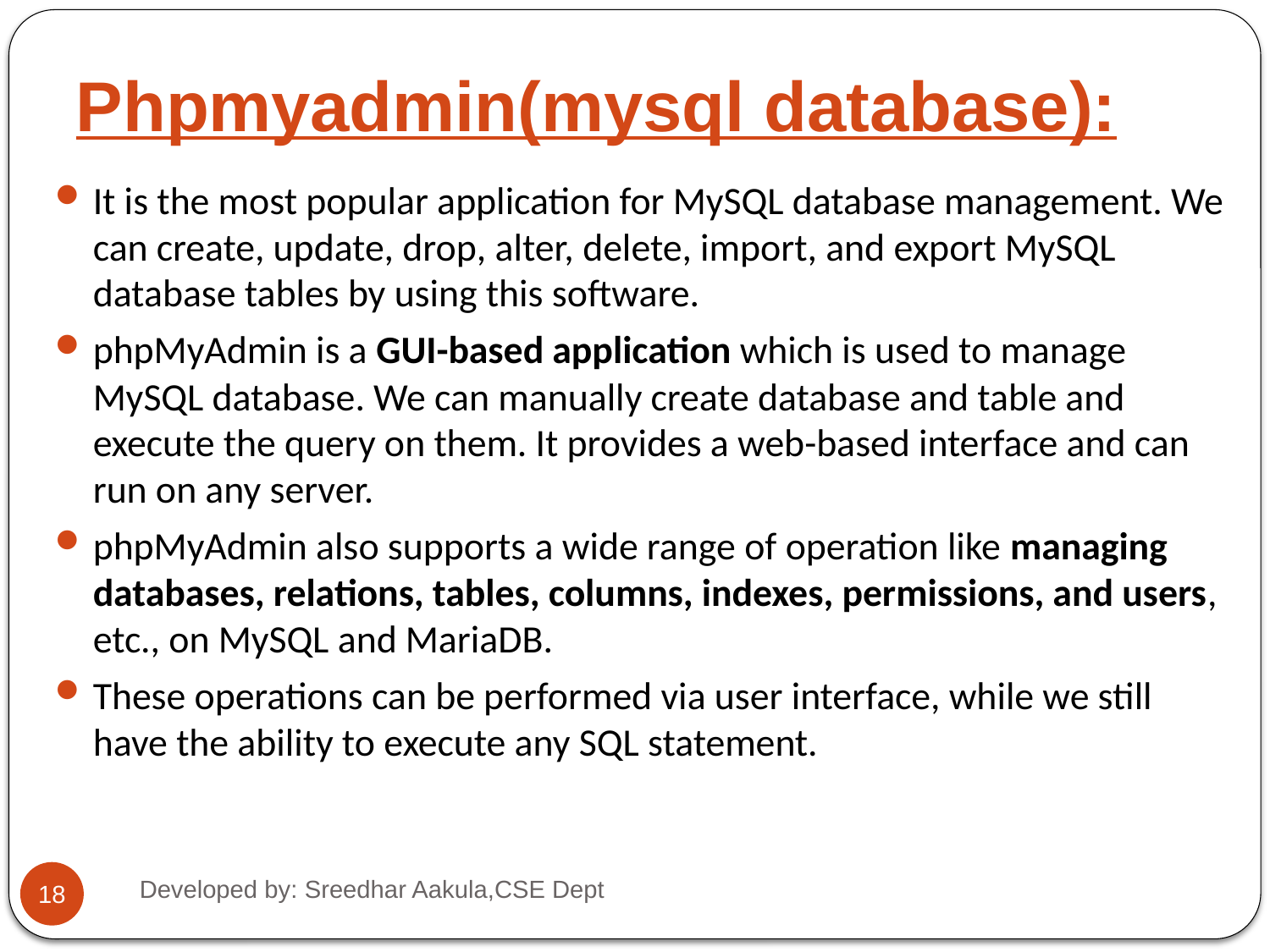

# Phpmyadmin(mysql database):
It is the most popular application for MySQL database management. We can create, update, drop, alter, delete, import, and export MySQL database tables by using this software.
phpMyAdmin is a GUI-based application which is used to manage MySQL database. We can manually create database and table and execute the query on them. It provides a web-based interface and can run on any server.
phpMyAdmin also supports a wide range of operation like managing databases, relations, tables, columns, indexes, permissions, and users, etc., on MySQL and MariaDB.
These operations can be performed via user interface, while we still have the ability to execute any SQL statement.
Developed by: Sreedhar Aakula,CSE Dept
18